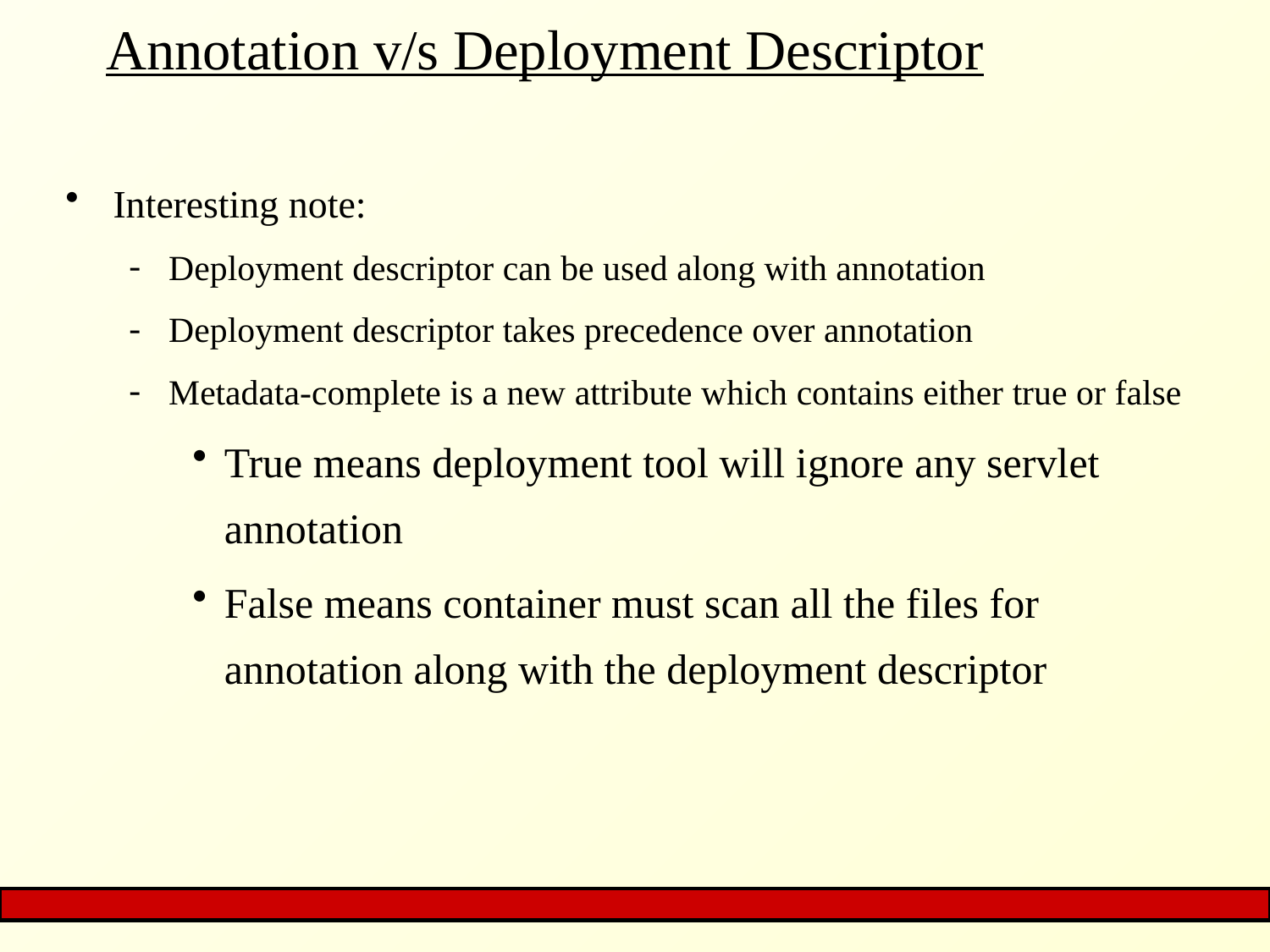

# Annotation v/s Deployment Descriptor
Interesting note:
Deployment descriptor can be used along with annotation
Deployment descriptor takes precedence over annotation
Metadata-complete is a new attribute which contains either true or false
True means deployment tool will ignore any servlet annotation
False means container must scan all the files for annotation along with the deployment descriptor